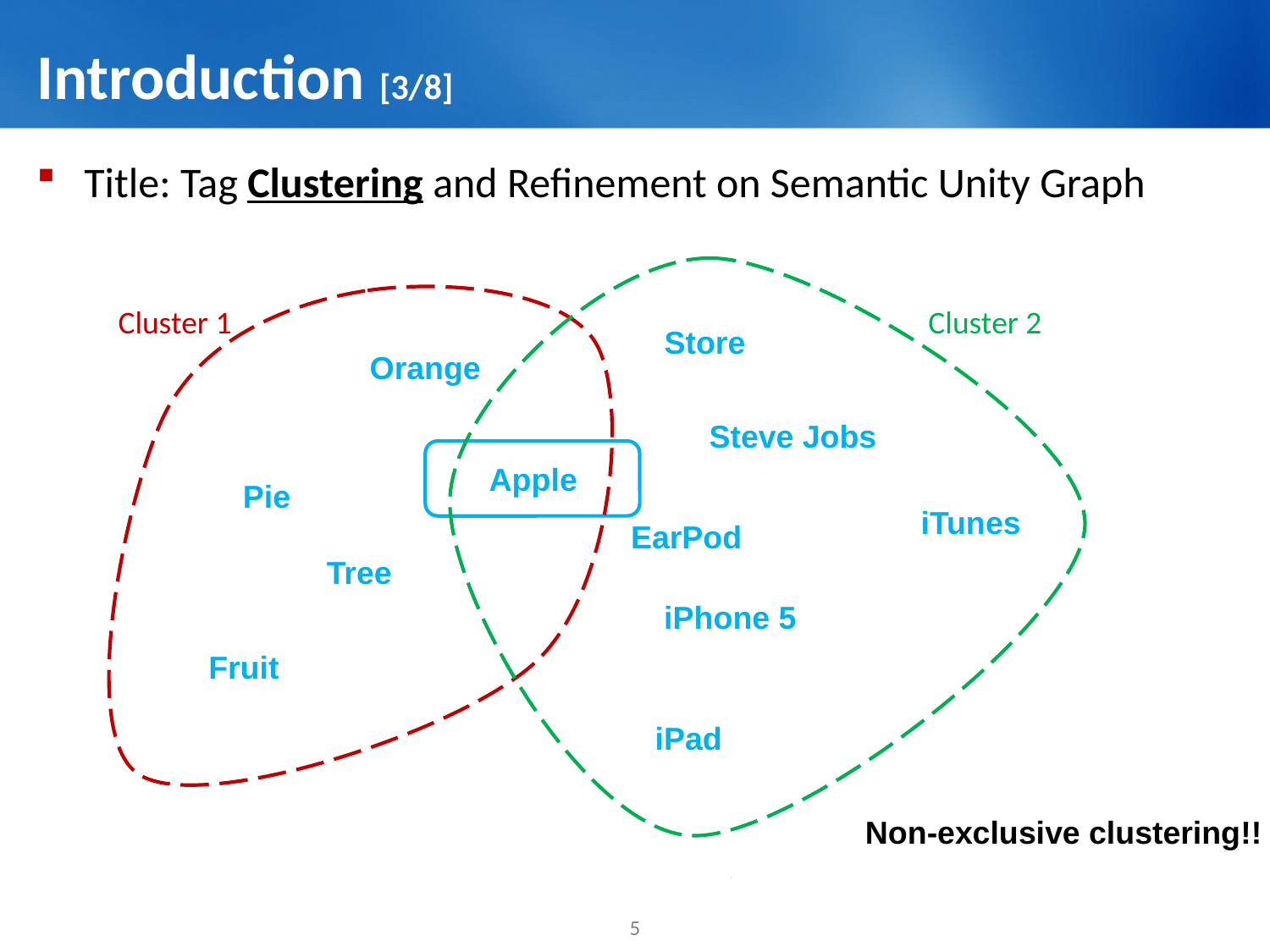

# Introduction [3/8]
Title: Tag Clustering and Refinement on Semantic Unity Graph

Cluster 1
Cluster 2
Store
Orange
Steve Jobs

Apple
Pie
iTunes
EarPod
Tree
iPhone 5
Fruit
iPad
Non-exclusive clustering!!
5